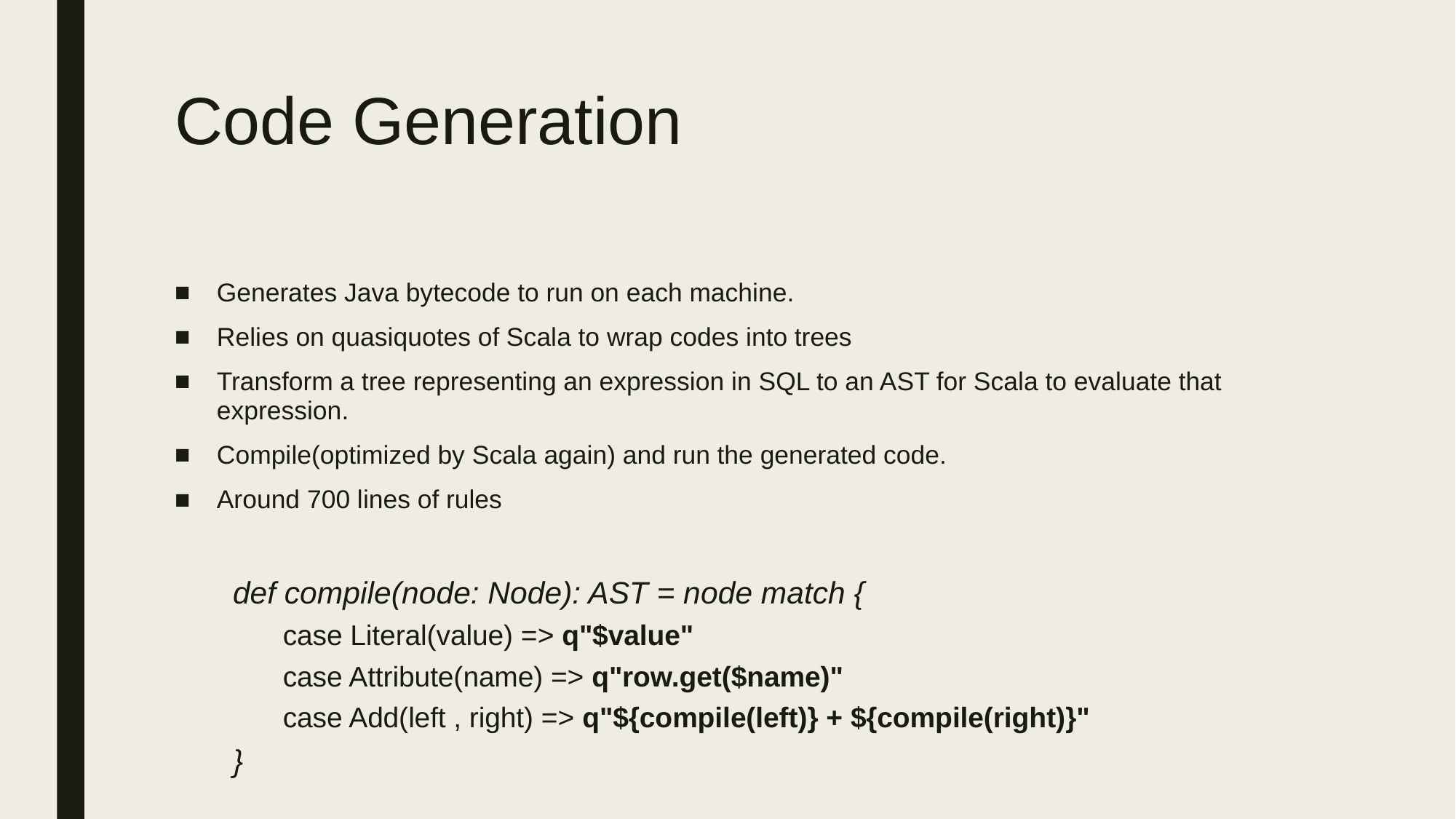

# Code Generation
Generates Java bytecode to run on each machine.
Relies on quasiquotes of Scala to wrap codes into trees
Transform a tree representing an expression in SQL to an AST for Scala to evaluate that expression.
Compile(optimized by Scala again) and run the generated code.
Around 700 lines of rules

def compile(node: Node): AST = node match {
case Literal(value) => q"$value"
case Attribute(name) => q"row.get($name)"
case Add(left , right) => q"${compile(left)} + ${compile(right)}"
}